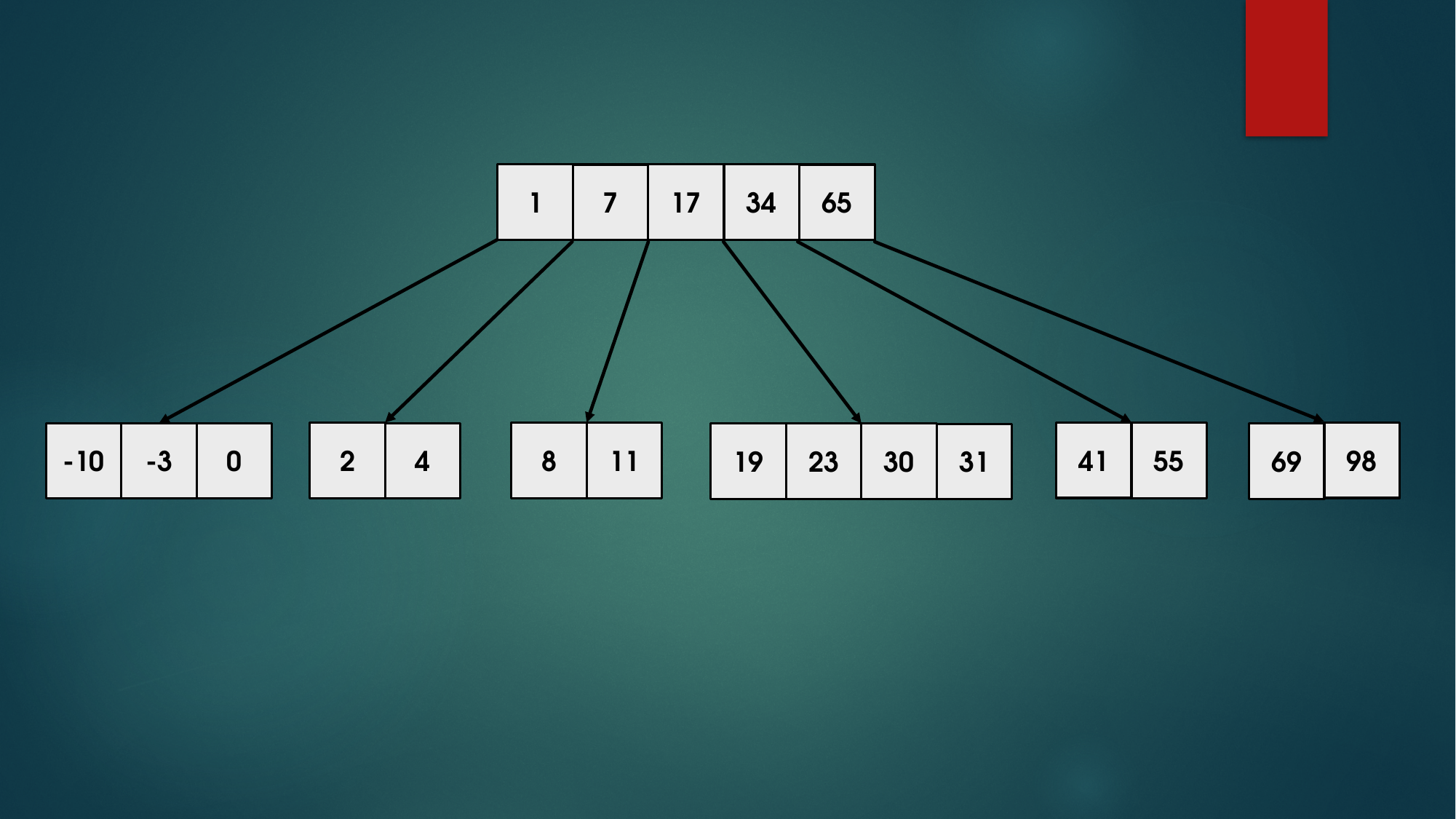

34
1
17
65
7
41
98
8
55
2
11
-3
0
4
-10
19
69
23
30
31